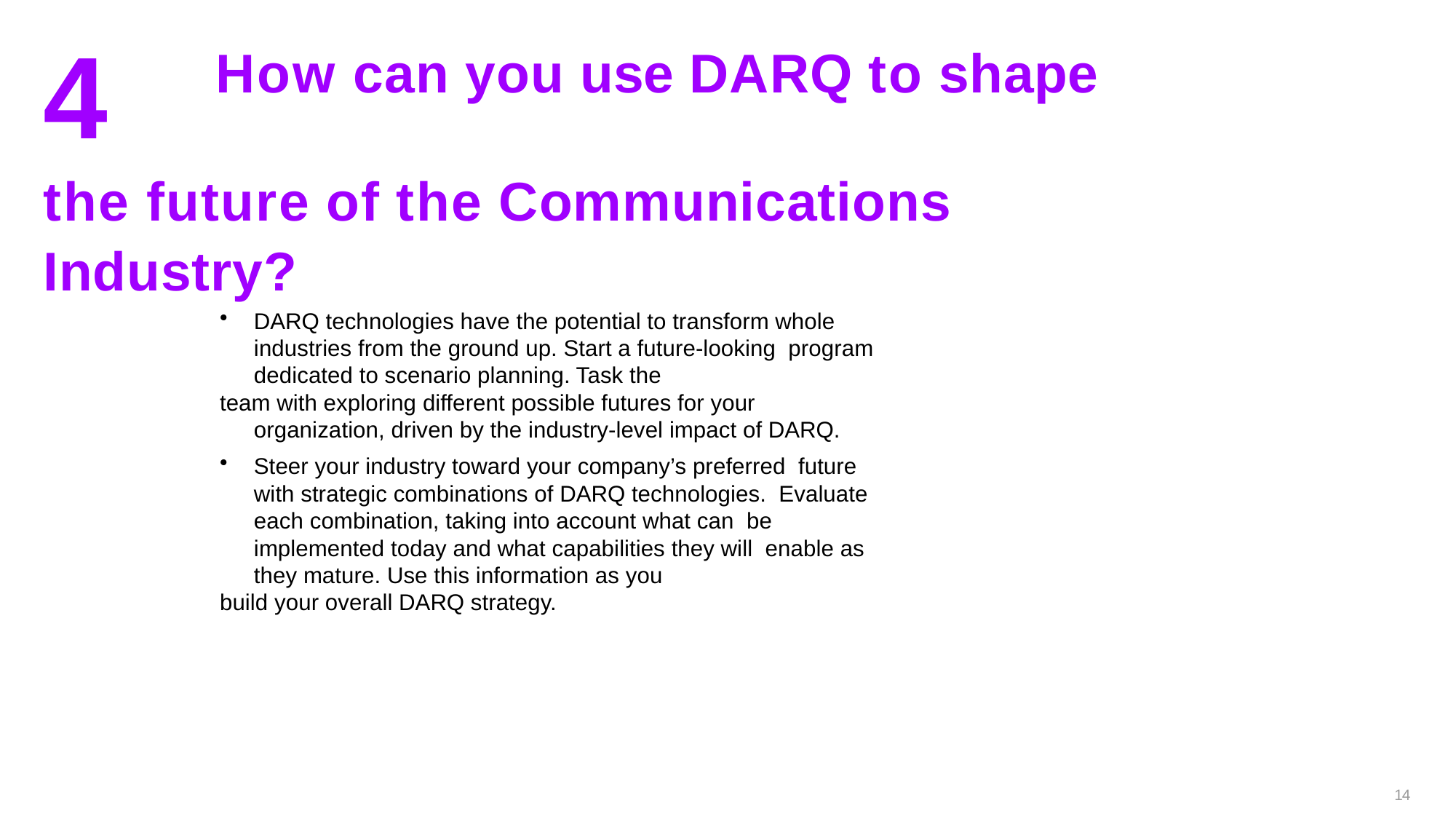

# 4	How can you use DARQ to shape the future of the Communications Industry?
DARQ technologies have the potential to transform whole  industries from the ground up. Start a future-looking  program dedicated to scenario planning. Task the
team with exploring different possible futures for your  organization, driven by the industry-level impact of DARQ.
Steer your industry toward your company’s preferred  future with strategic combinations of DARQ technologies.  Evaluate each combination, taking into account what can  be implemented today and what capabilities they will  enable as they mature. Use this information as you
build your overall DARQ strategy.
14